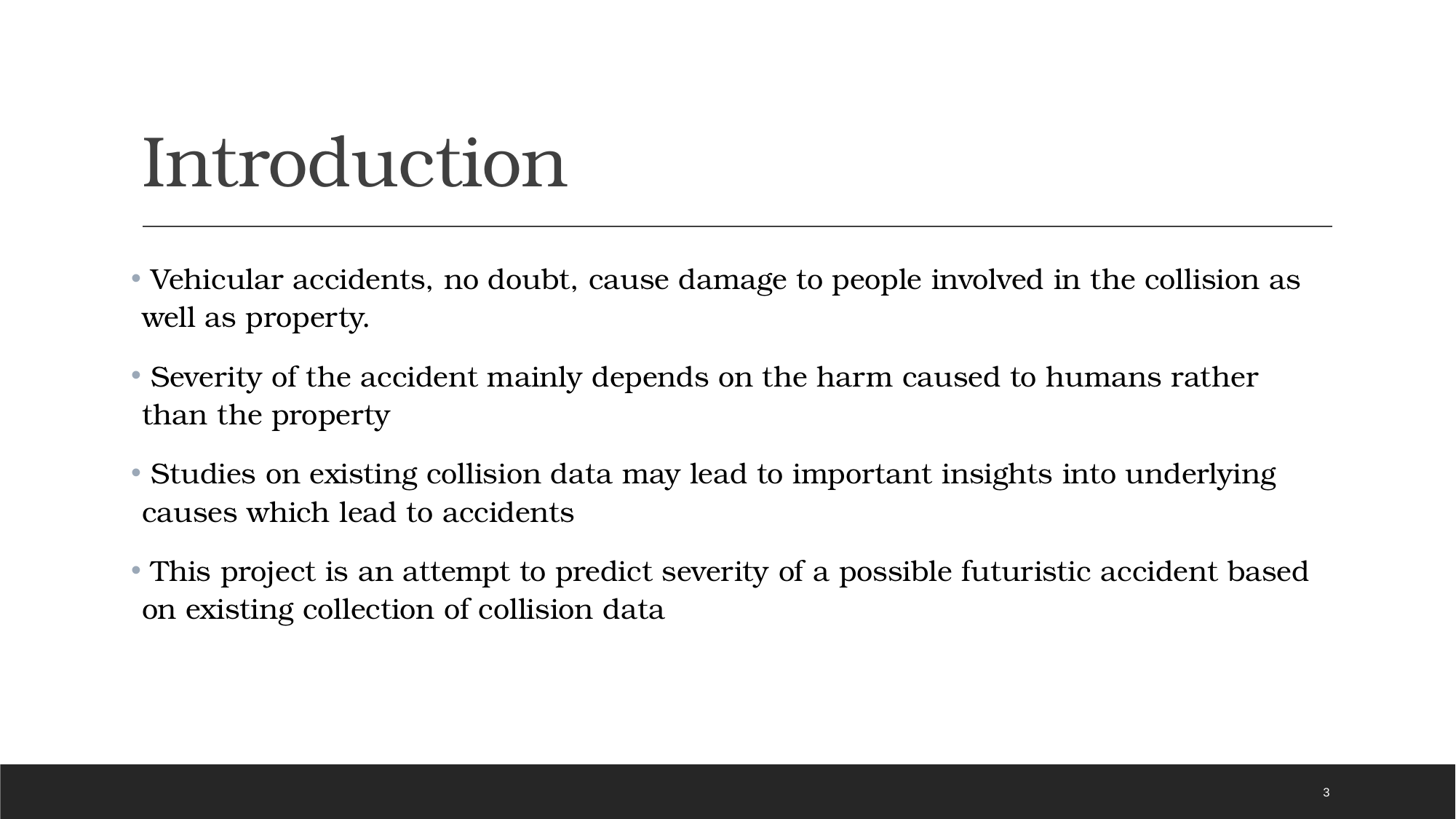

# Introduction
 Vehicular accidents, no doubt, cause damage to people involved in the collision as well as property.
 Severity of the accident mainly depends on the harm caused to humans rather than the property
 Studies on existing collision data may lead to important insights into underlying causes which lead to accidents
 This project is an attempt to predict severity of a possible futuristic accident based on existing collection of collision data

3